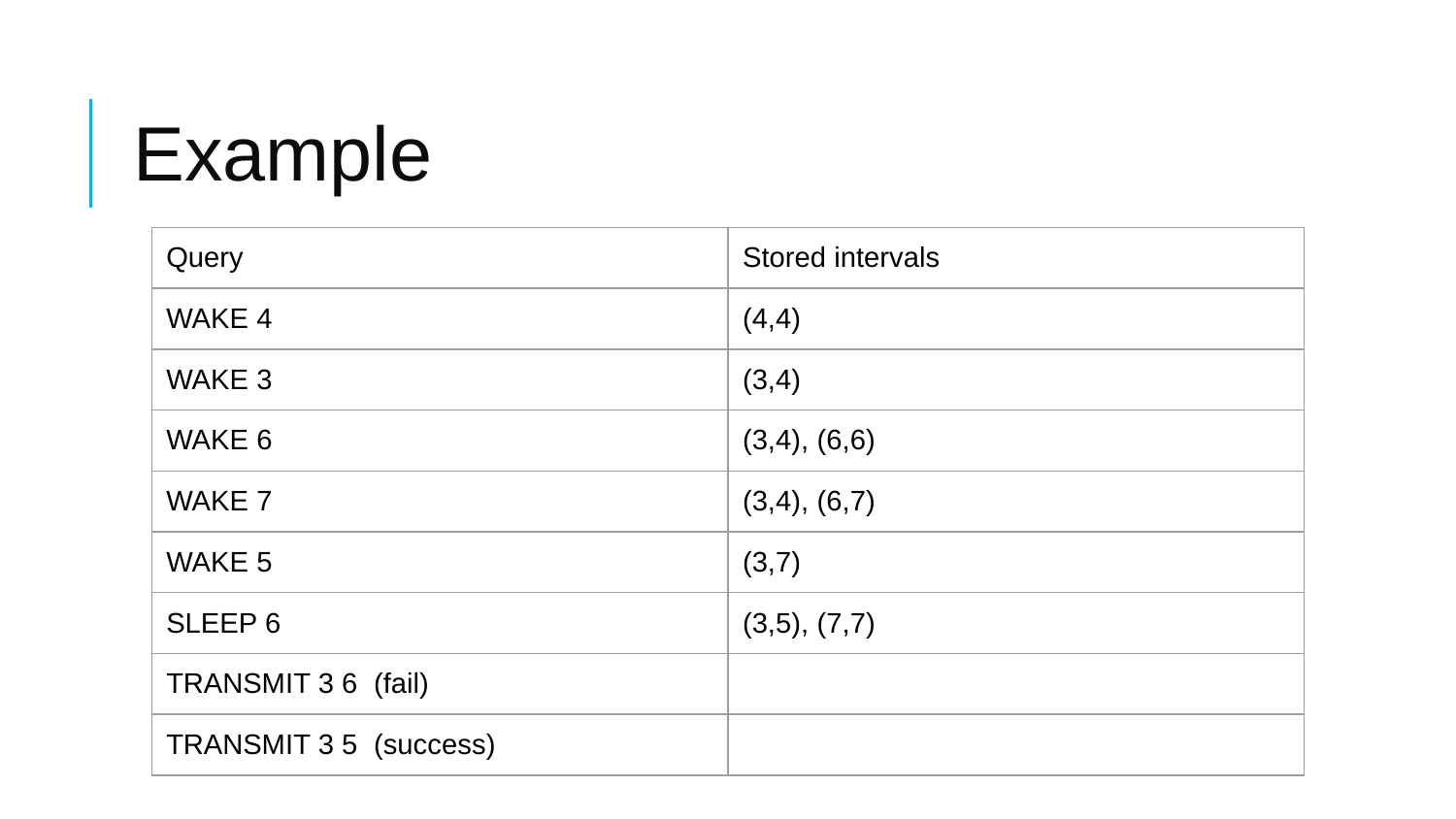

# Example
| Query | Stored intervals |
| --- | --- |
| WAKE 4 | (4,4) |
| WAKE 3 | (3,4) |
| WAKE 6 | (3,4), (6,6) |
| WAKE 7 | (3,4), (6,7) |
| WAKE 5 | (3,7) |
| SLEEP 6 | (3,5), (7,7) |
| TRANSMIT 3 6 (fail) |  |
| TRANSMIT 3 5 (success) |  |